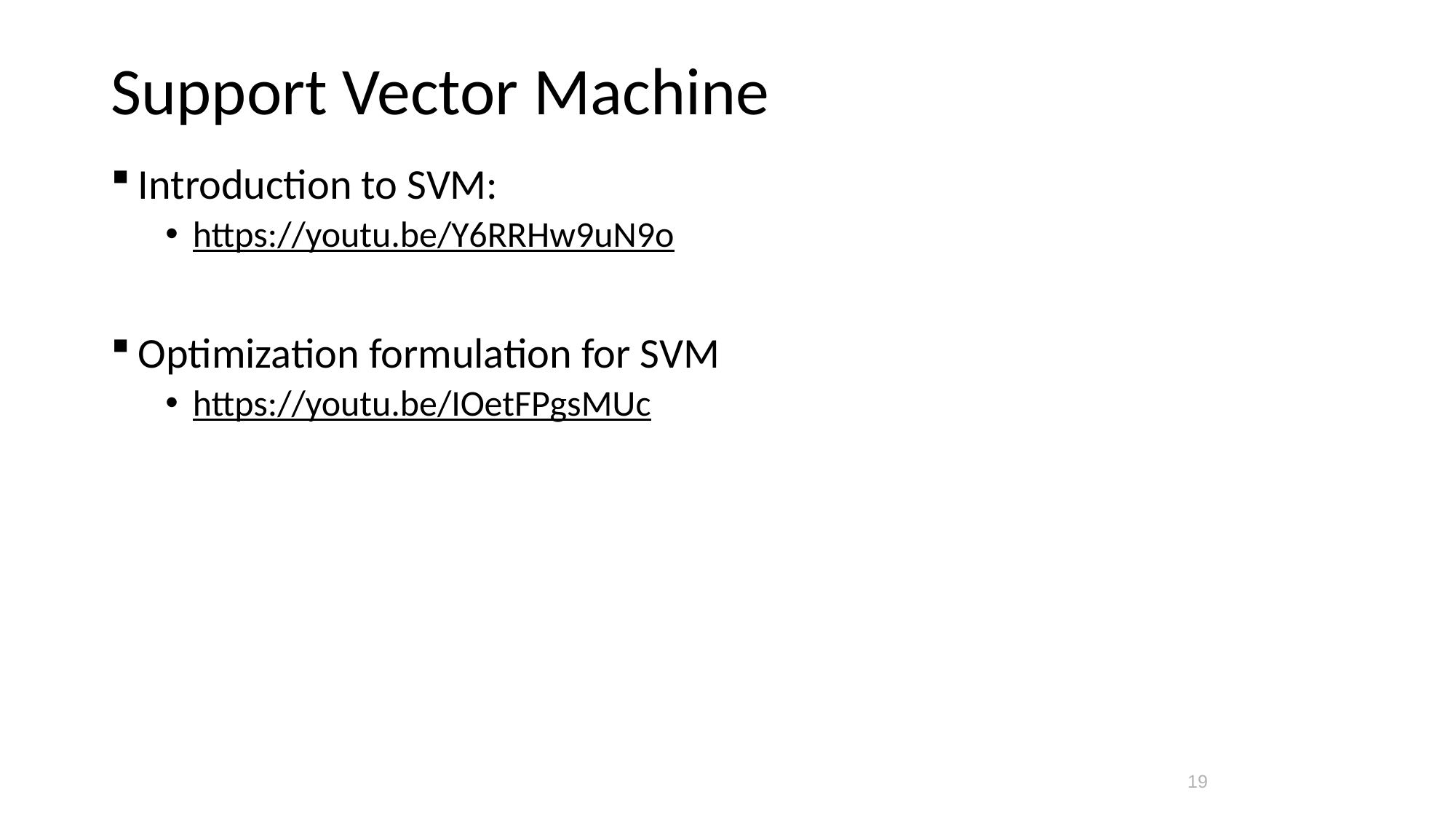

# Support Vector Machine
Introduction to SVM:
https://youtu.be/Y6RRHw9uN9o

Optimization formulation for SVM
https://youtu.be/IOetFPgsMUc
19